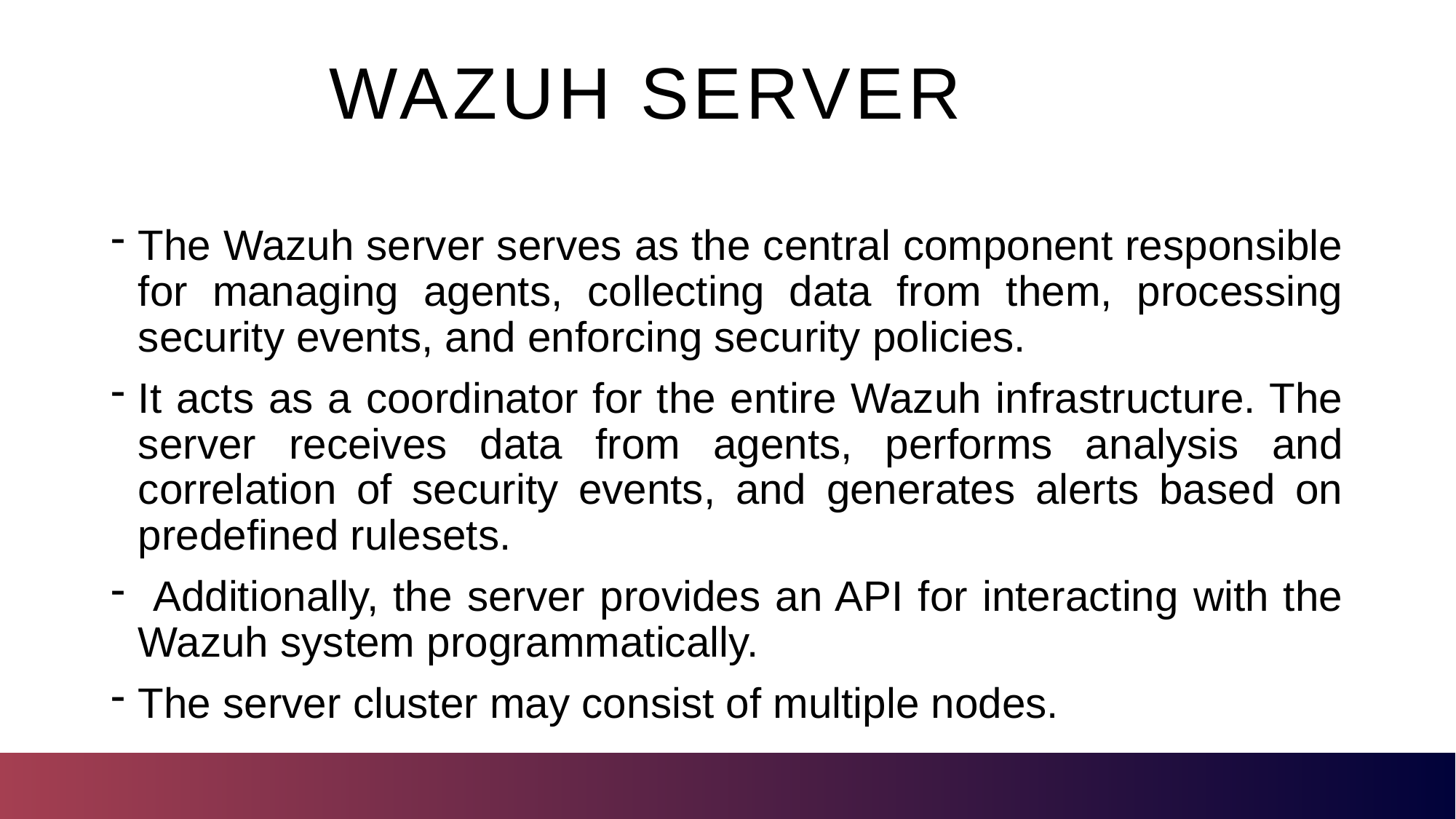

# WAZUH SERVER
The Wazuh server serves as the central component responsible for managing agents, collecting data from them, processing security events, and enforcing security policies.
It acts as a coordinator for the entire Wazuh infrastructure. The server receives data from agents, performs analysis and correlation of security events, and generates alerts based on predefined rulesets.
 Additionally, the server provides an API for interacting with the Wazuh system programmatically.
The server cluster may consist of multiple nodes.